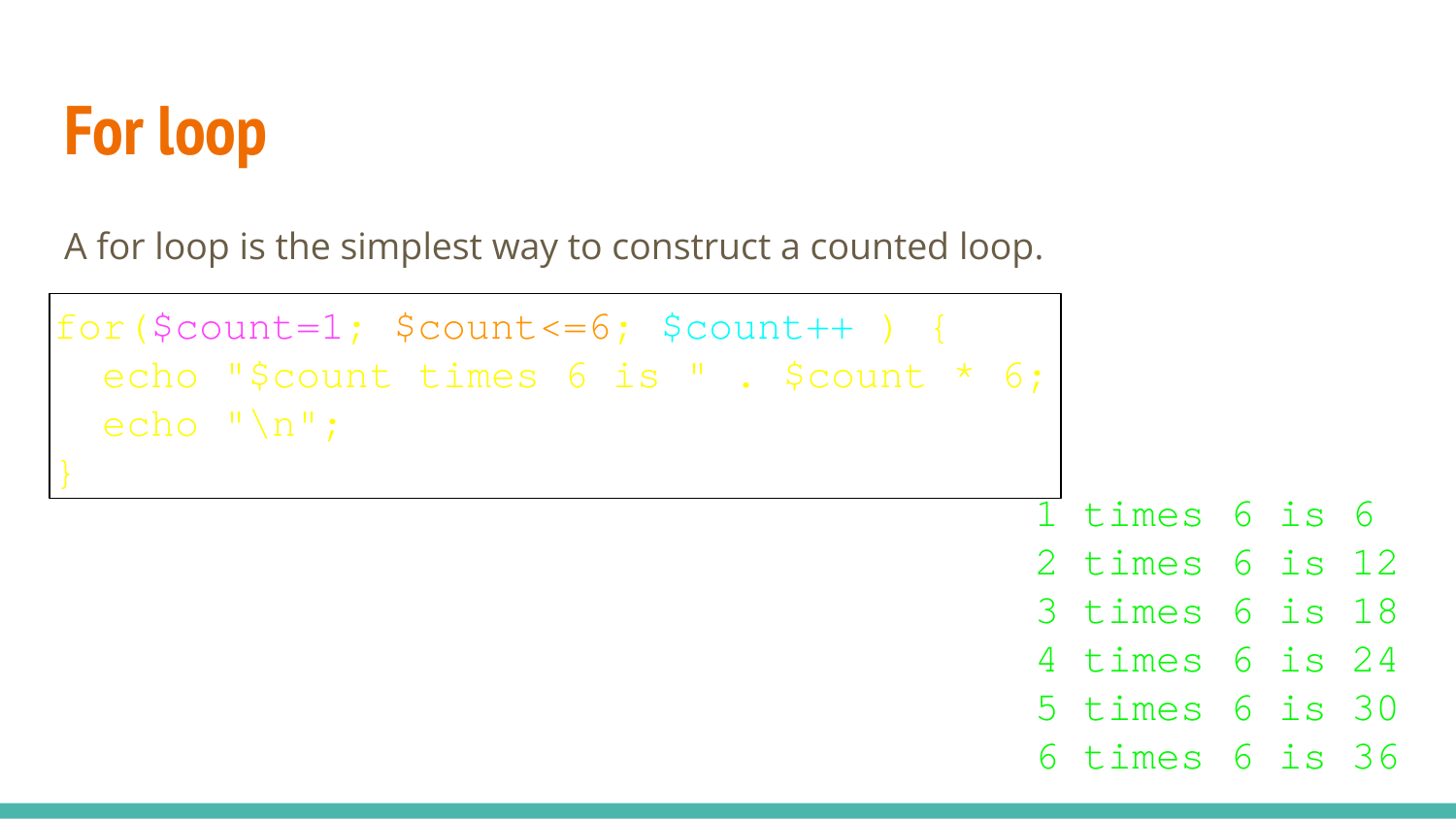

# For loop
A for loop is the simplest way to construct a counted loop.
for($count=1; $count<=6; $count++ ) {
  echo "$count times 6 is " . $count * 6;
  echo "\n";
}
1 times 6 is 6
2 times 6 is 12
3 times 6 is 18
4 times 6 is 24
5 times 6 is 30
6 times 6 is 36